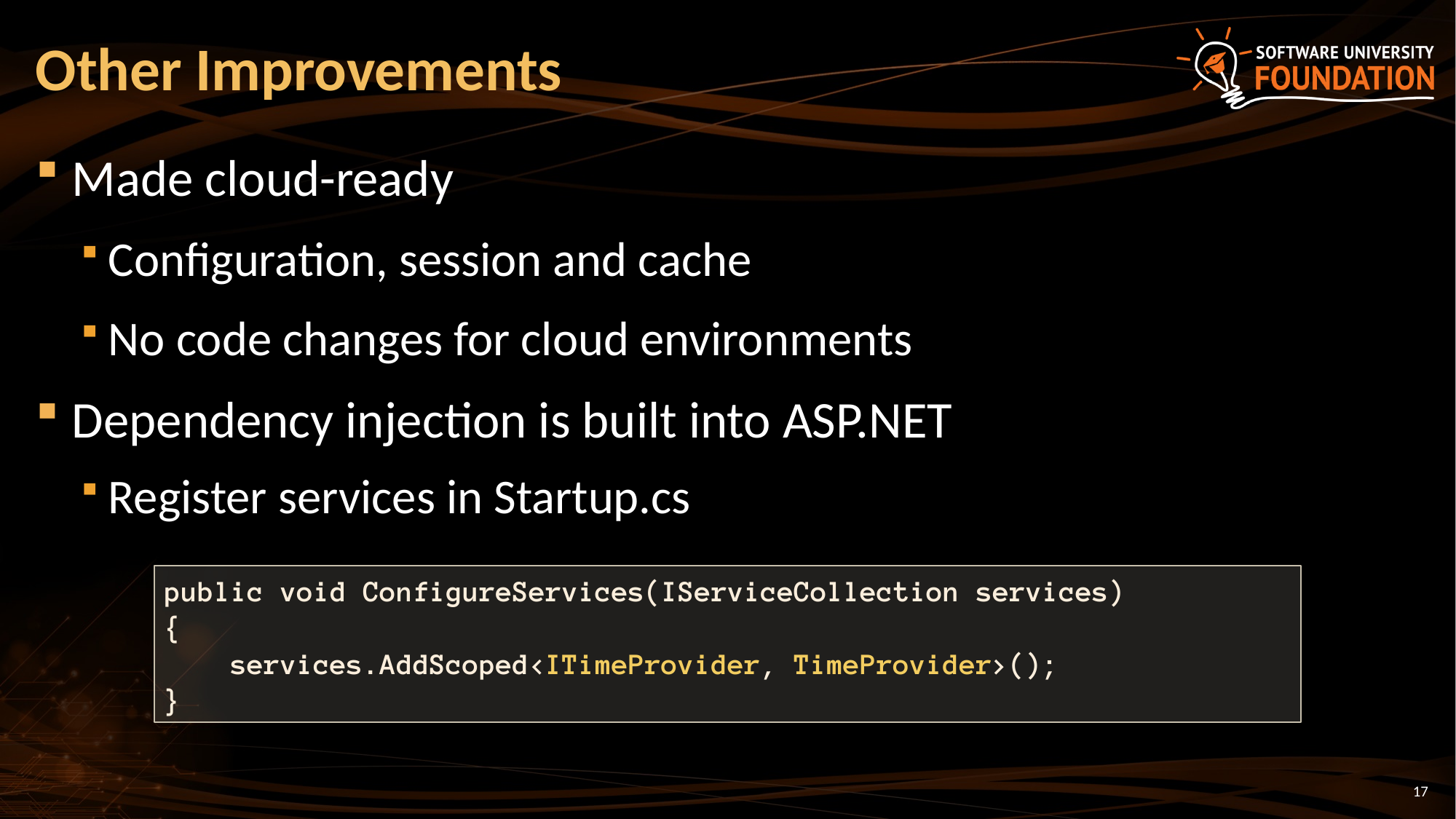

# Other Improvements
Made cloud-ready
Configuration, session and cache
No code changes for cloud environments
Dependency injection is built into ASP.NET
Register services in Startup.cs

public void ConfigureServices(IServiceCollection services)
{
    services.AddScoped<ITimeProvider, TimeProvider>();
}
17